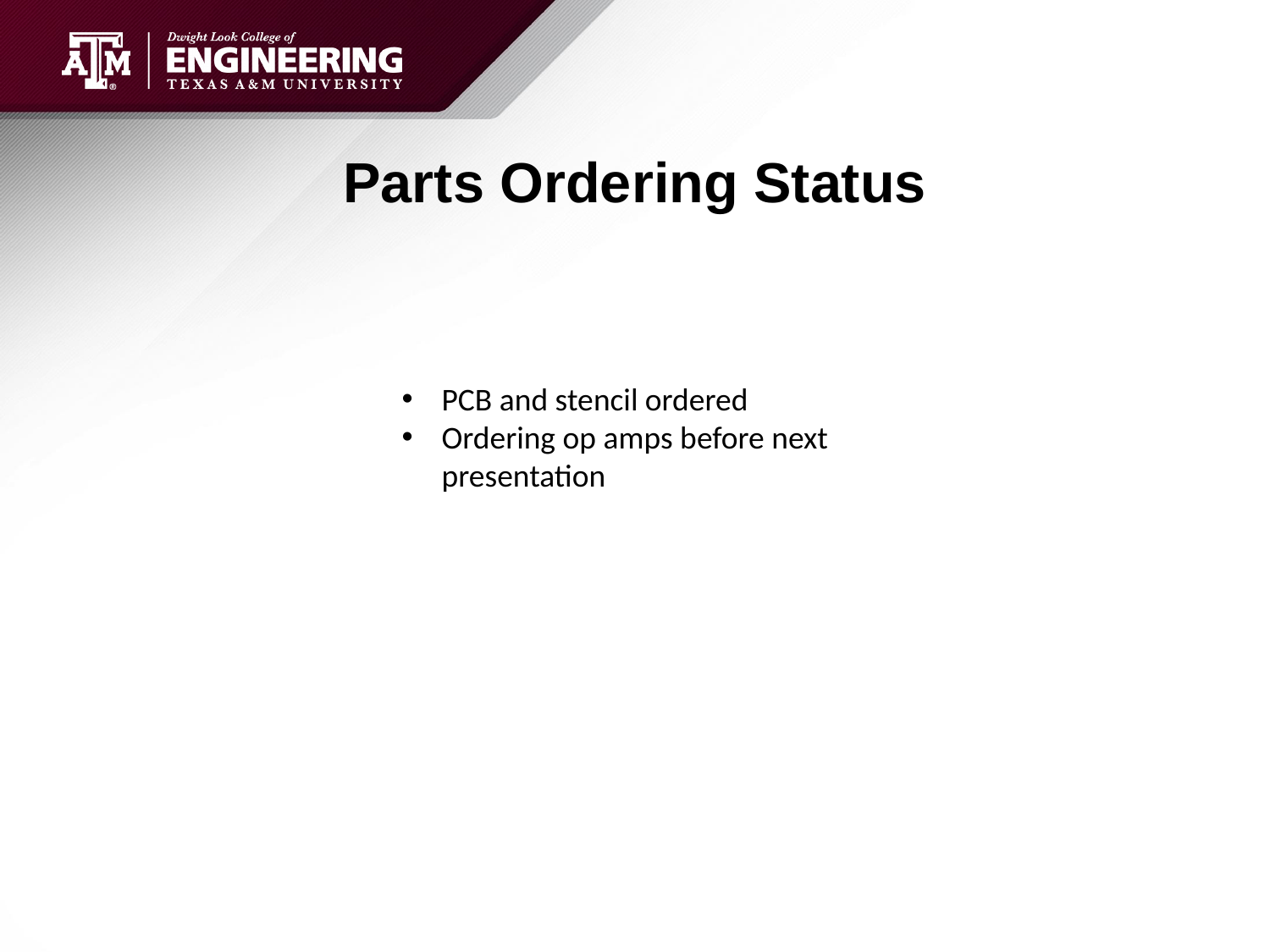

# Parts Ordering Status

PCB and stencil ordered
Ordering op amps before next presentation